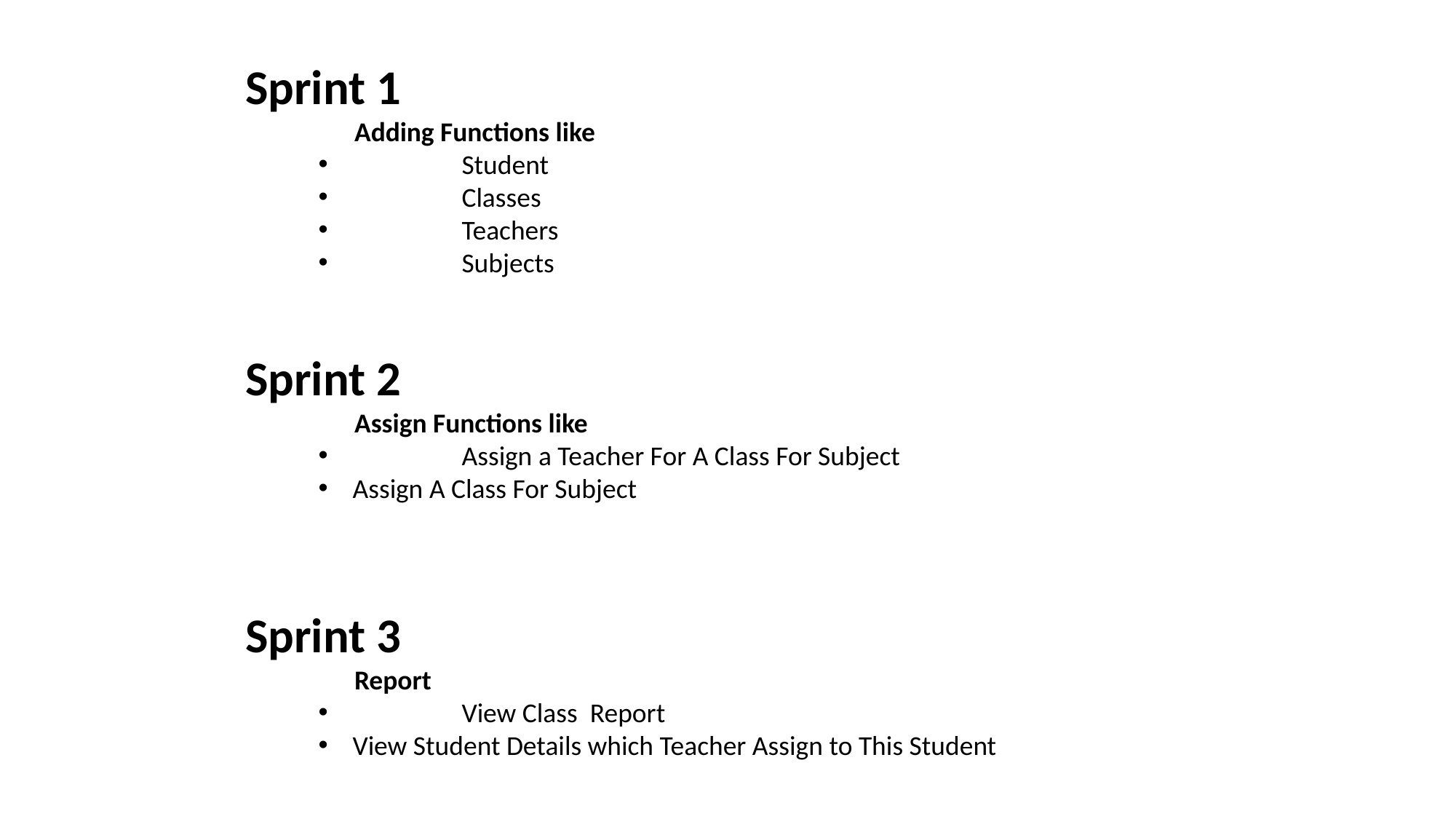

Sprint 1
	Adding Functions like
	Student
	Classes
	Teachers
	Subjects
Sprint 2
	Assign Functions like
	Assign a Teacher For A Class For Subject
Assign A Class For Subject
Sprint 3
	Report
	View Class  Report
View Student Details which Teacher Assign to This Student